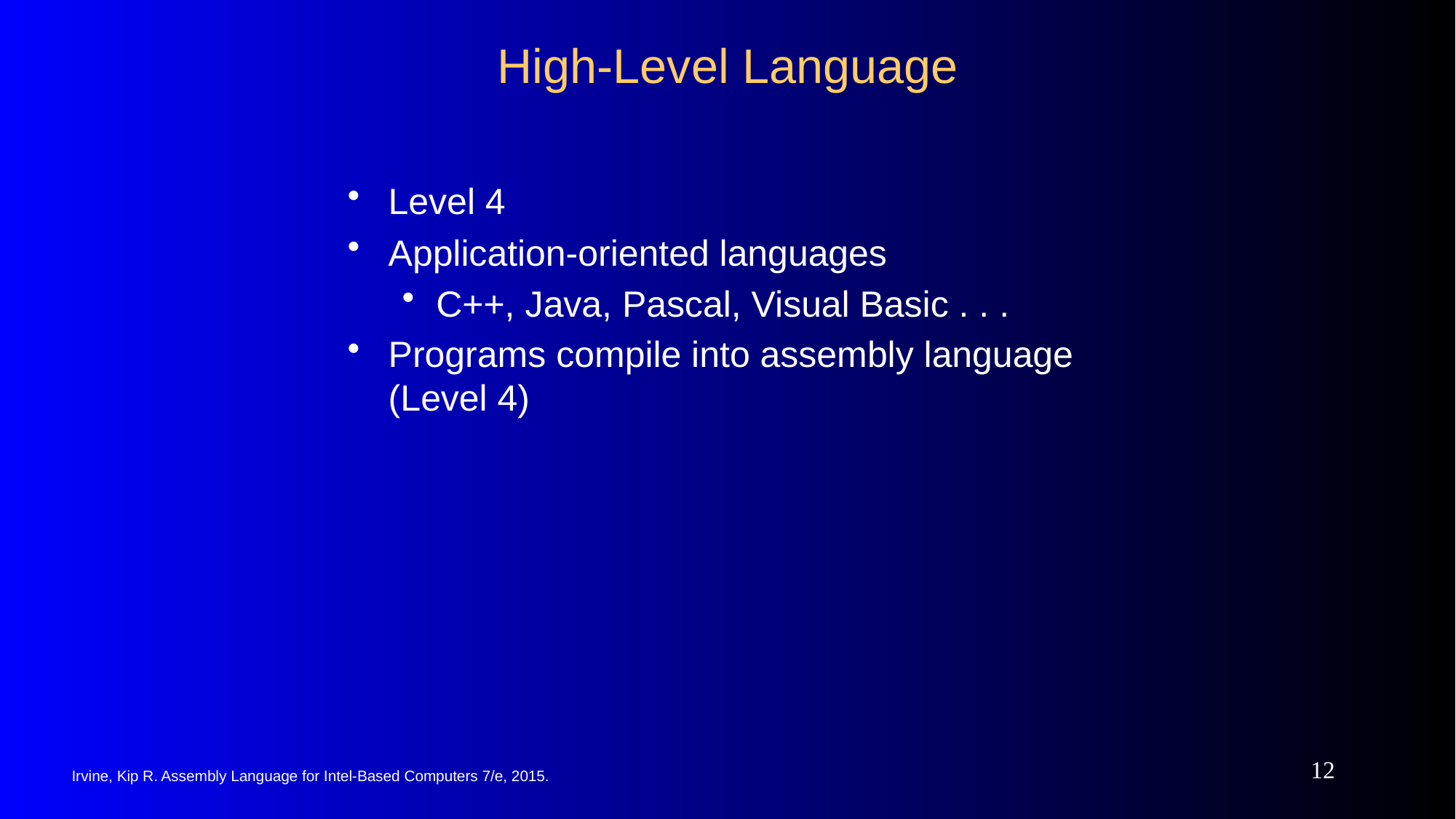

# High-Level Language
Level 4
Application-oriented languages
C++, Java, Pascal, Visual Basic . . .
Programs compile into assembly language (Level 4)
12
Irvine, Kip R. Assembly Language for Intel-Based Computers 7/e, 2015.